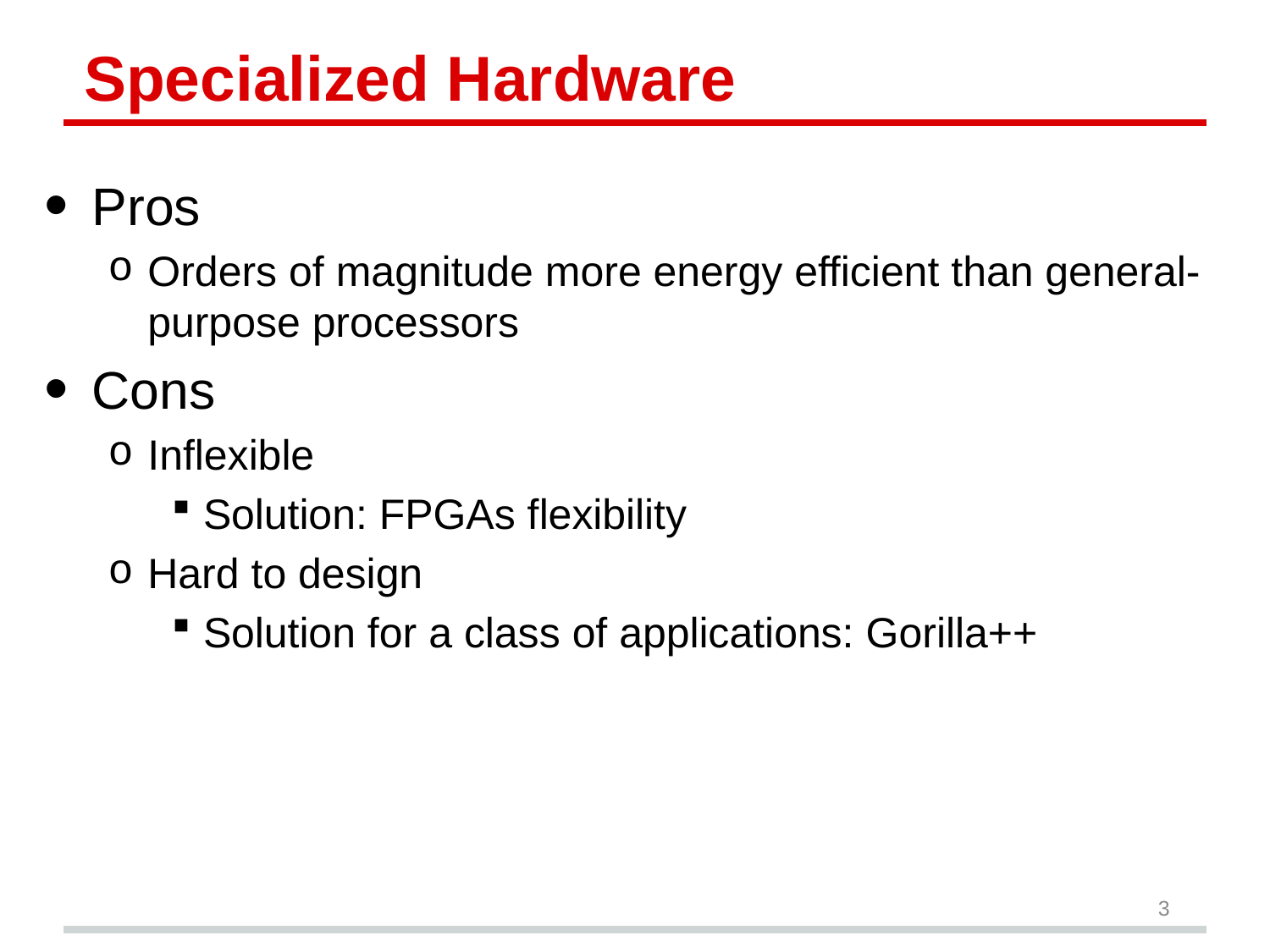

# Specialized Hardware
Pros
Orders of magnitude more energy efficient than general-purpose processors
Cons
Inflexible
Solution: FPGAs flexibility
Hard to design
Solution for a class of applications: Gorilla++

3